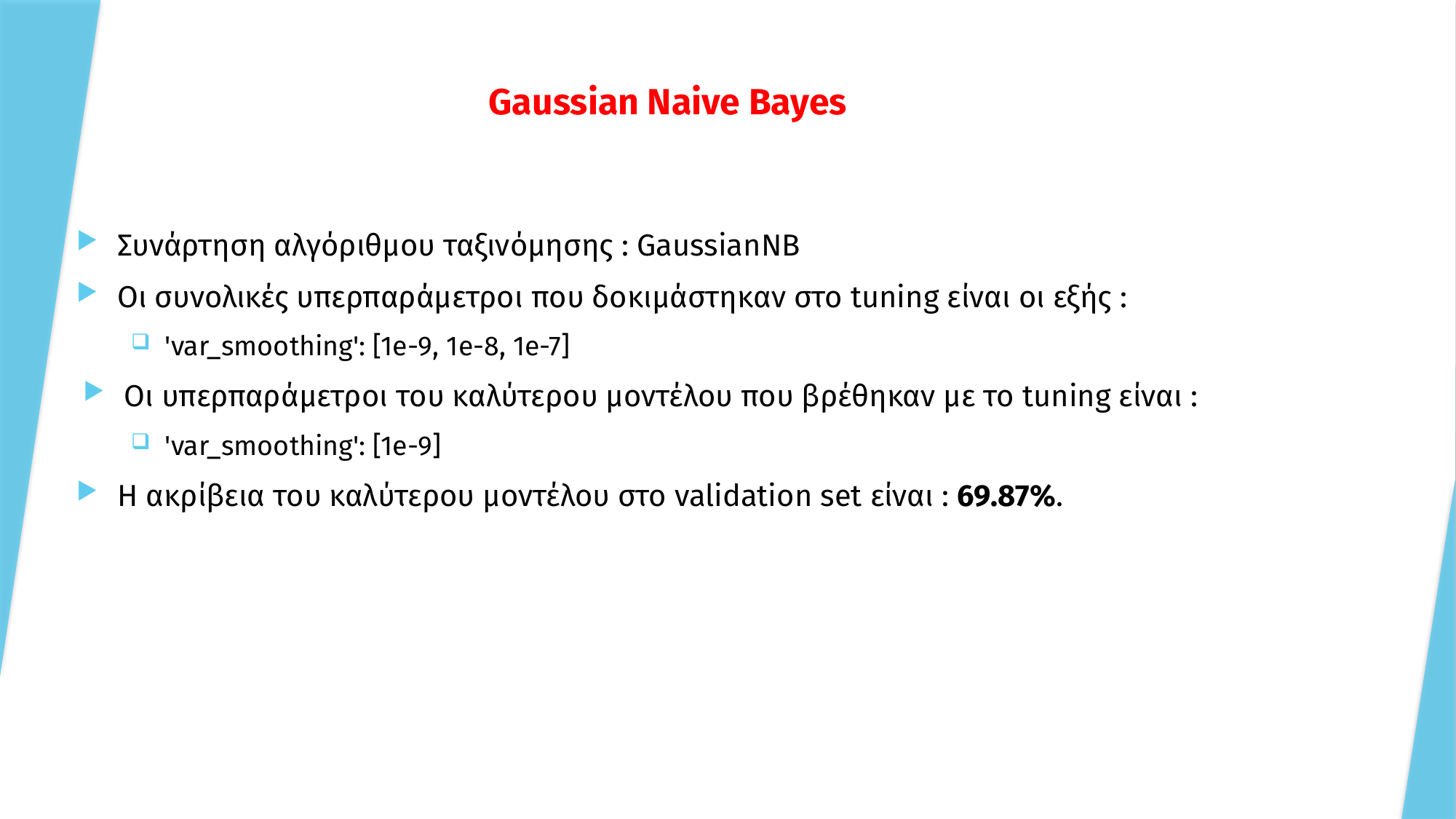

# Gaussian Naive Bayes
Συνάρτηση αλγόριθμου ταξινόμησης : GaussianNB
Οι συνολικές υπερπαράμετροι που δοκιμάστηκαν στο tuning είναι οι εξής :
'var_smoothing': [1e-9, 1e-8, 1e-7]
Οι υπερπαράμετροι του καλύτερου μοντέλου που βρέθηκαν με το tuning είναι :
'var_smoothing': [1e-9]
H ακρίβεια του καλύτερου μοντέλου στο validation set είναι : 69.87%.